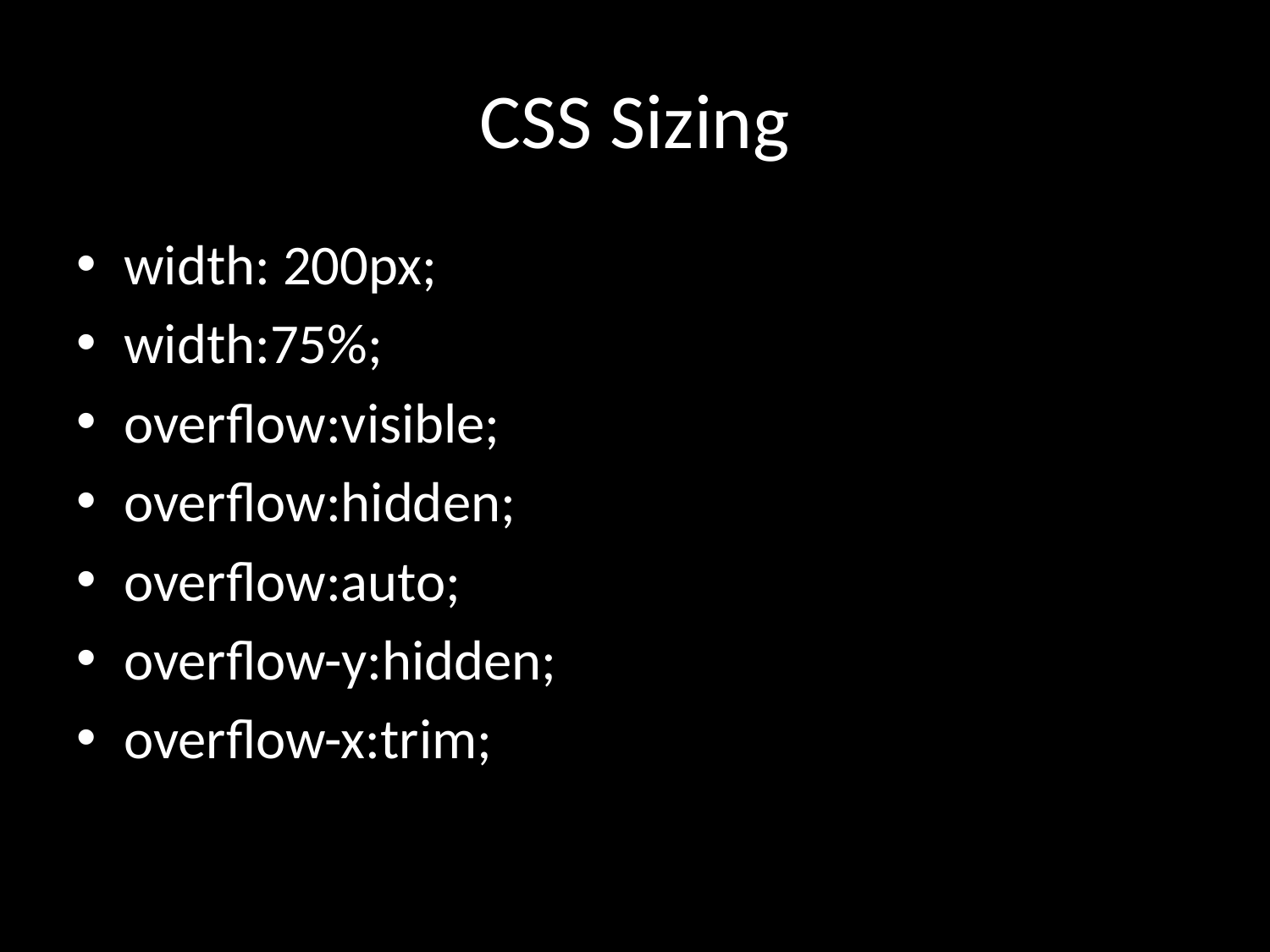

# CSS Sizing
width: 200px;
width:75%;
overflow:visible;
overflow:hidden;
overflow:auto;
overflow-y:hidden;
overflow-x:trim;